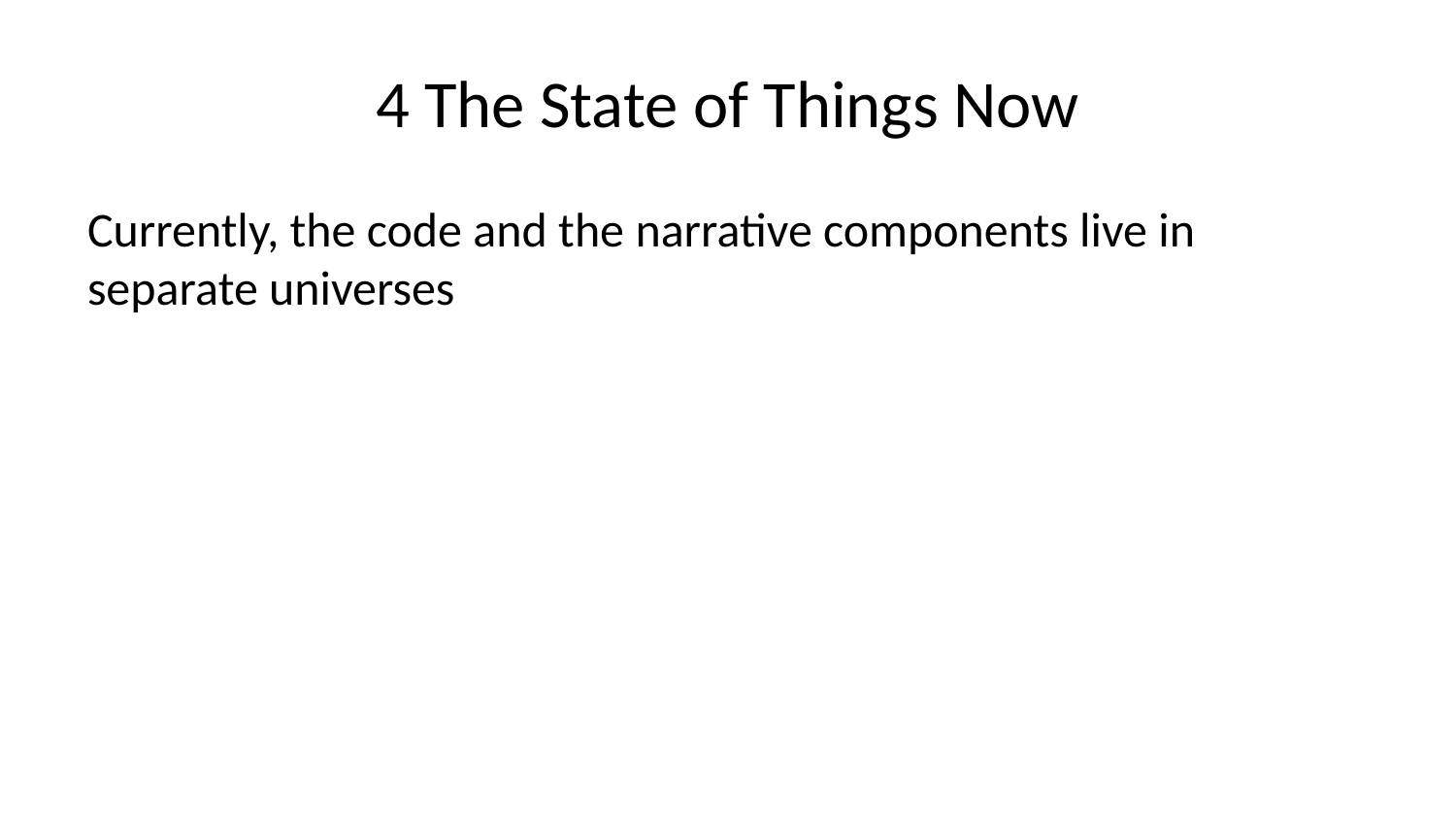

# 4 The State of Things Now
Currently, the code and the narrative components live in separate universes